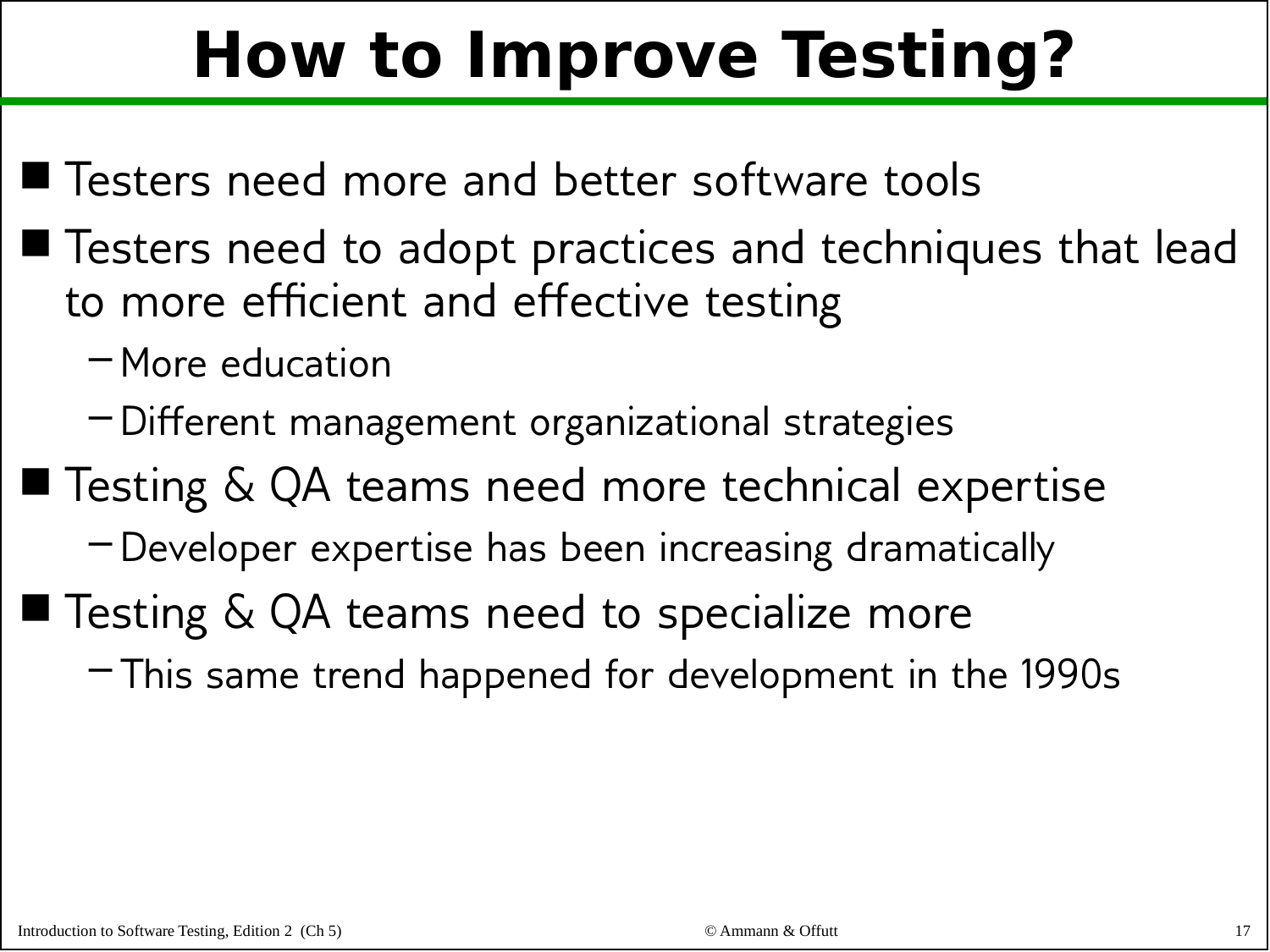

# How to Improve Testing?
Testers need more and better software tools
Testers need to adopt practices and techniques that lead to more efficient and effective testing
More education
Different management organizational strategies
Testing & QA teams need more technical expertise
Developer expertise has been increasing dramatically
Testing & QA teams need to specialize more
This same trend happened for development in the 1990s
17
© Ammann & Offutt
Introduction to Software Testing, Edition 2  (Ch 5)